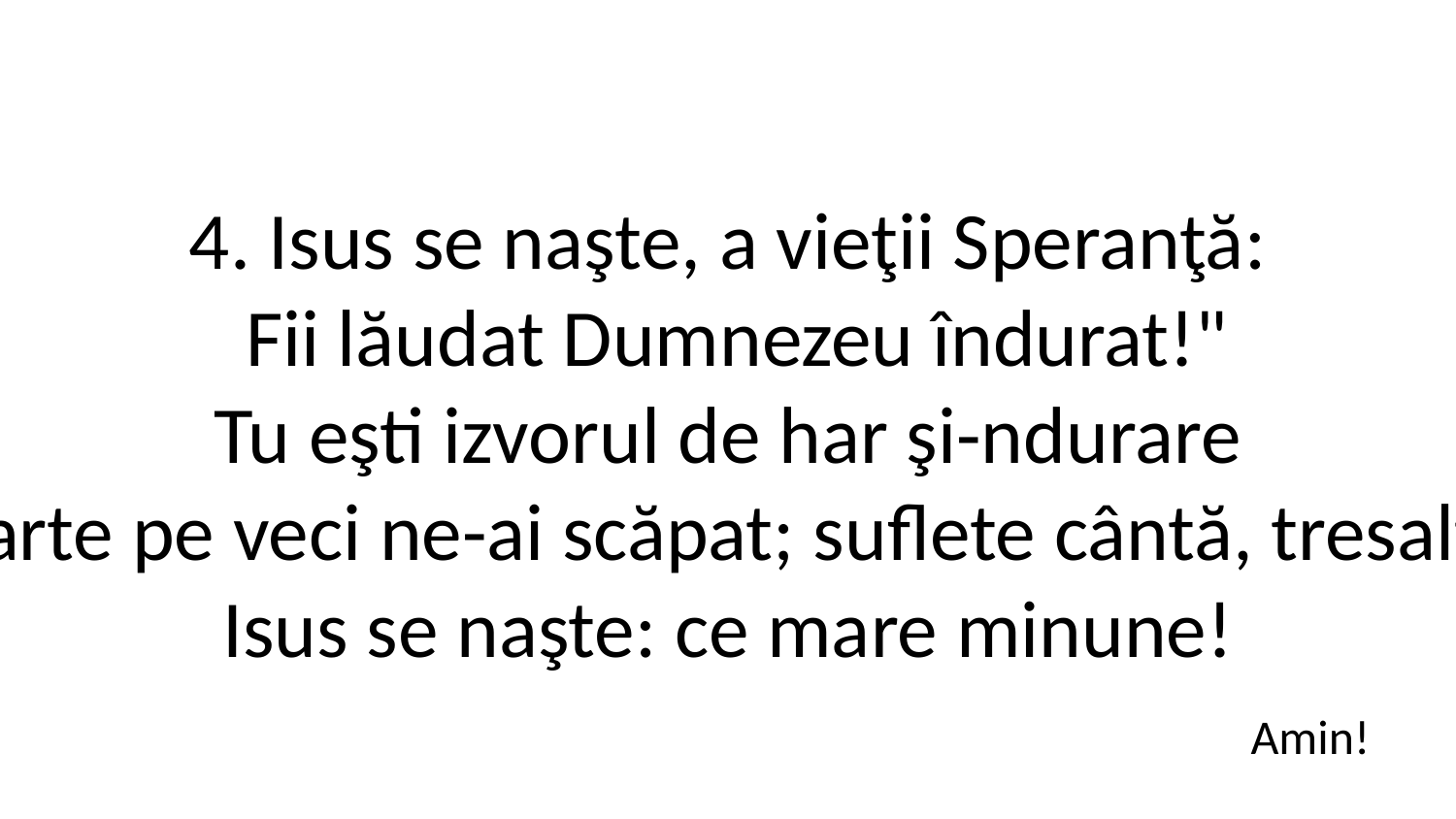

4. Isus se naşte, a vieţii Speranţă:
 Fii lăudat Dumnezeu îndurat!"
Tu eşti izvorul de har şi-ndurare
și de la moarte pe veci ne-ai scăpat; suflete cântă, tresaltă şi spune,
Isus se naşte: ce mare minune!

Amin!